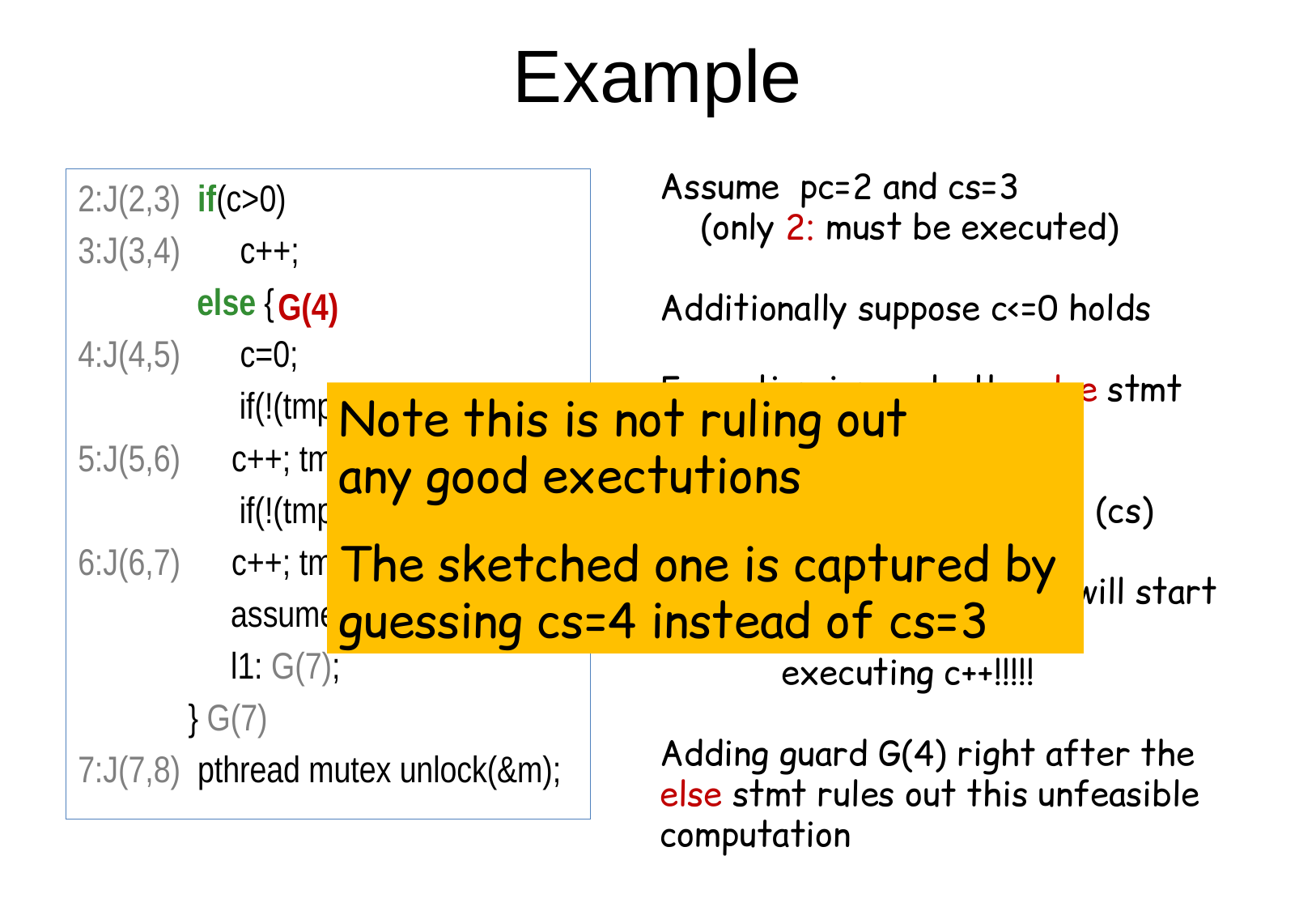

# Example
Assume  pc=2 and cs=3
    (only 2: must be executed)

Additionally suppose c<=0 holds

Execution jumps to the else stmt and exits

In main pc is then set to 3  (cs)

When resumed, the tread will start from 3:
	executing c++!!!!!

Adding guard G(4) right after the else stmt rules out this unfeasible computation
2:J(2,3)  if(c>0)
3:J(3,4)       c++;
              else {
4:J(4,5)       c=0;
                   if(!(tmp>0)) goto l1;
5:J(5,6)      c++; tmp--;
                   if(!(tmp>0)) goto l1;
6:J(6,7)      c++; tmp--;
                  assume(!(tmp>0));
                  l1: G(7);
             } G(7)
7:J(7,8)  pthread mutex unlock(&m);
G(4)
Note this is not ruling out
any good exectutions

The sketched one is captured by
guessing cs=4 instead of cs=3